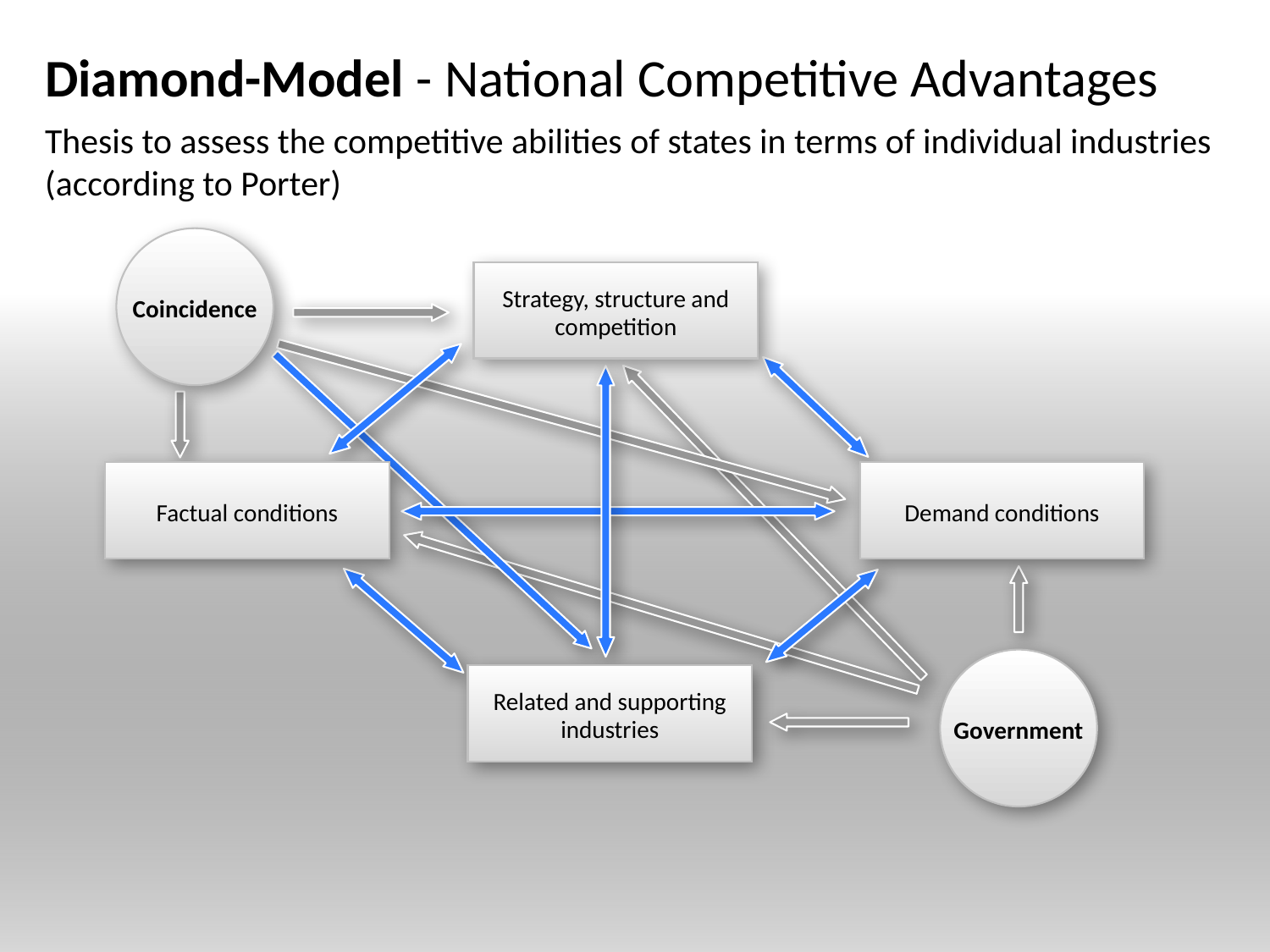

# Diamond-Model - National Competitive Advantages
Thesis to assess the competitive abilities of states in terms of individual industries (according to Porter)
Coincidence
Strategy, structure and competition
Factual conditions
Demand conditions
Government
Related and supporting industries